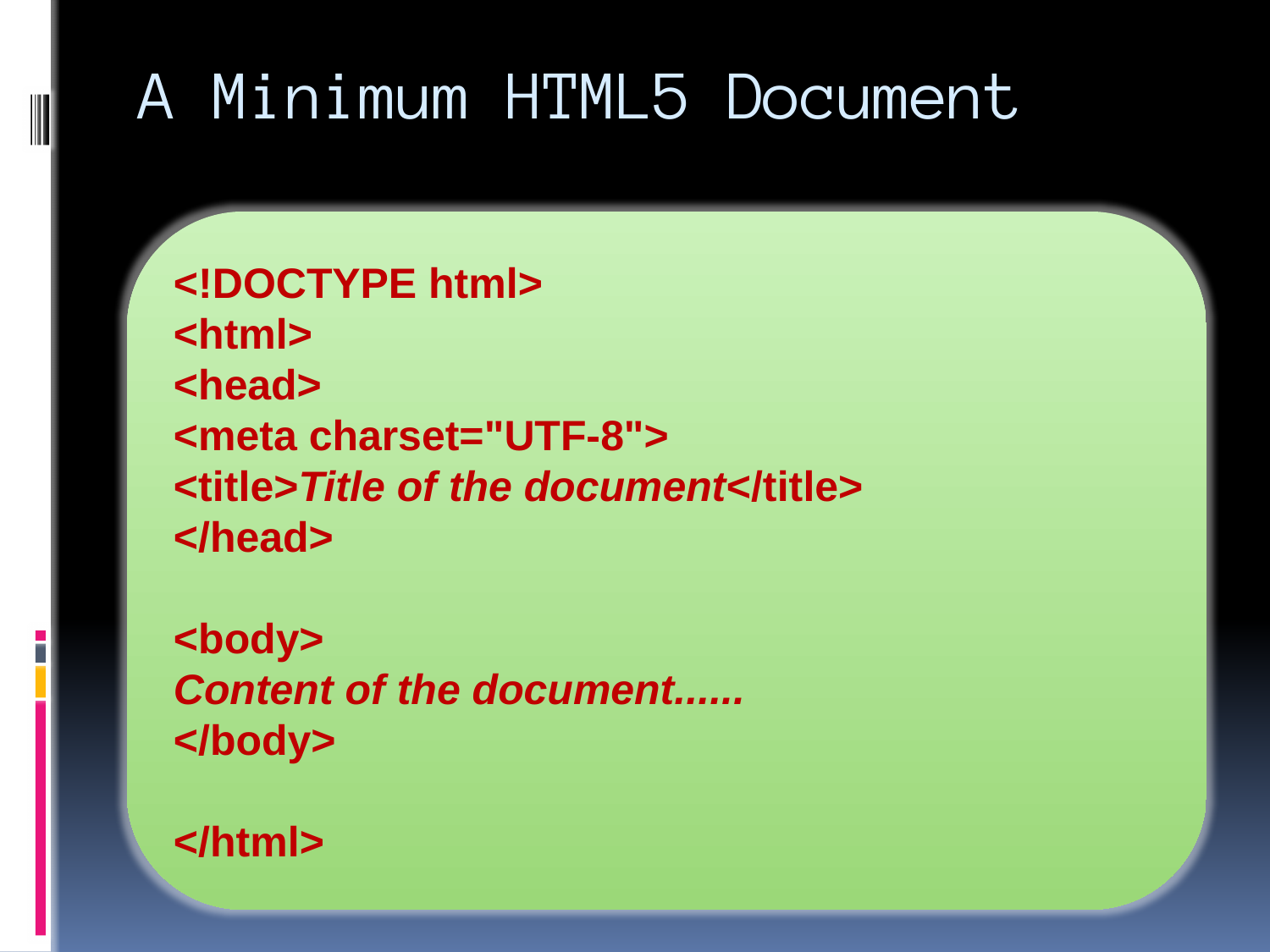

# A Minimum HTML5 Document
<!DOCTYPE html>
<html>
<head>
<meta charset="UTF-8">
<title>Title of the document</title>
</head>
<body>
Content of the document......
</body>
</html>